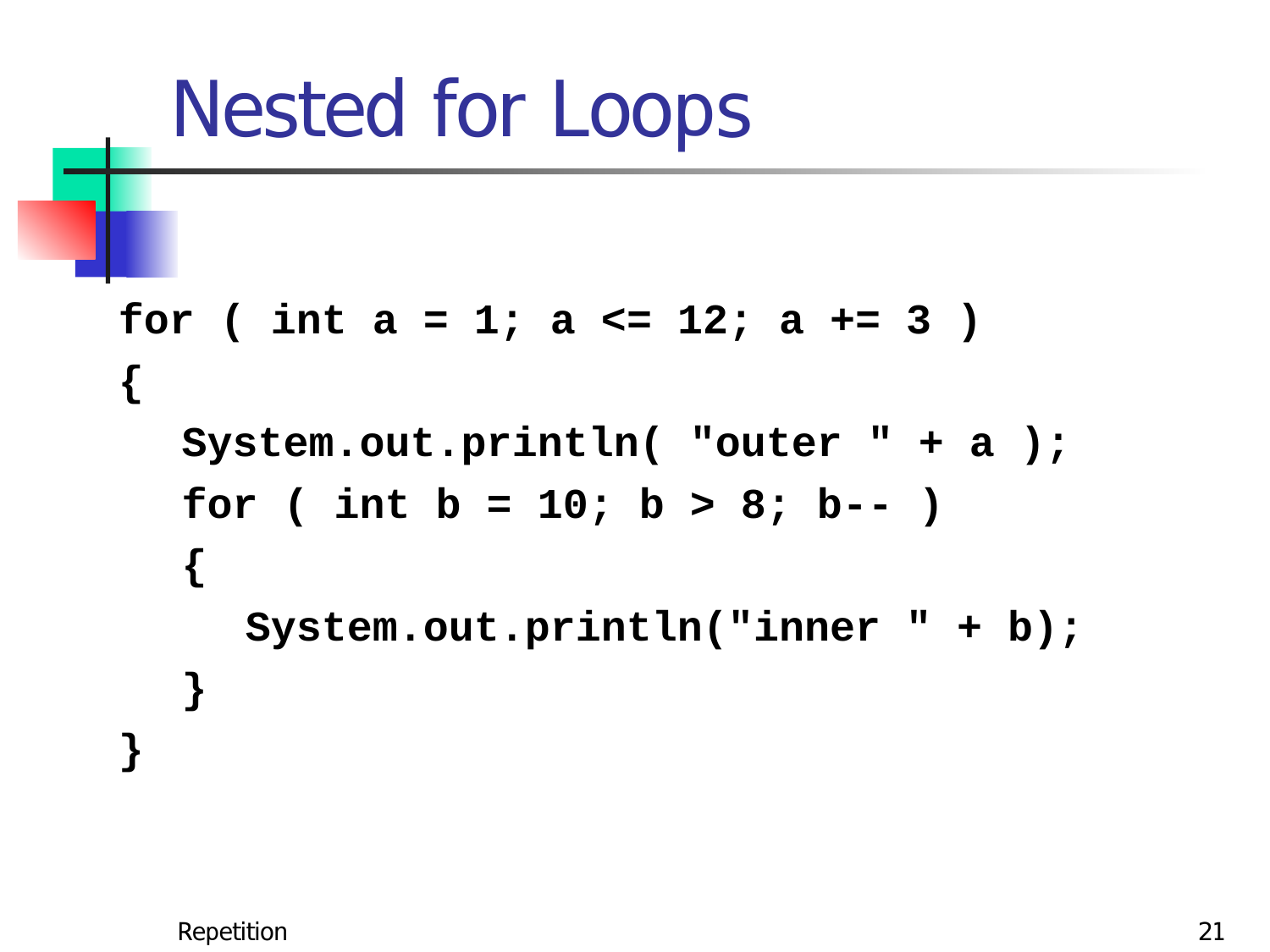

# Nested for Loops
for ( int a = 1; a <= 12; a += 3 )
{
	System.out.println( "outer " + a );
	for ( int b = 10; b > 8; b-- )
	{
		System.out.println("inner " + b);
	}
}
Repetition
21